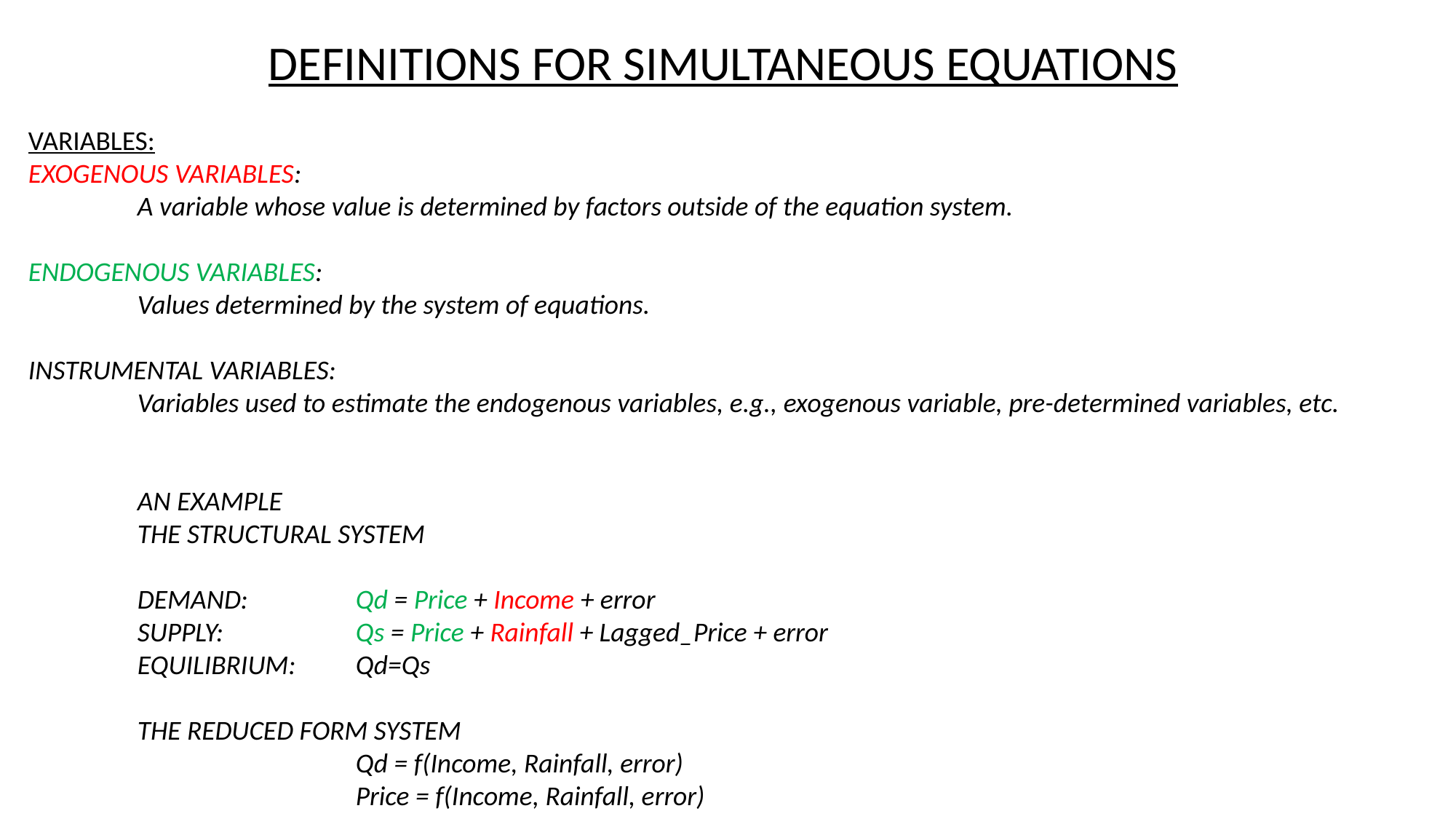

DEFINITIONS FOR SIMULTANEOUS EQUATIONS

VARIABLES:
EXOGENOUS VARIABLES:
	A variable whose value is determined by factors outside of the equation system.

ENDOGENOUS VARIABLES:
	Values determined by the system of equations.

INSTRUMENTAL VARIABLES:
	Variables used to estimate the endogenous variables, e.g., exogenous variable, pre-determined variables, etc.

	AN EXAMPLE
	THE STRUCTURAL SYSTEM

	DEMAND: 	Qd = Price + Income + error
	SUPPLY:		Qs = Price + Rainfall + Lagged_Price + error
	EQUILIBRIUM:	Qd=Qs

	THE REDUCED FORM SYSTEM
			Qd = f(Income, Rainfall, error)
			Price = f(Income, Rainfall, error)